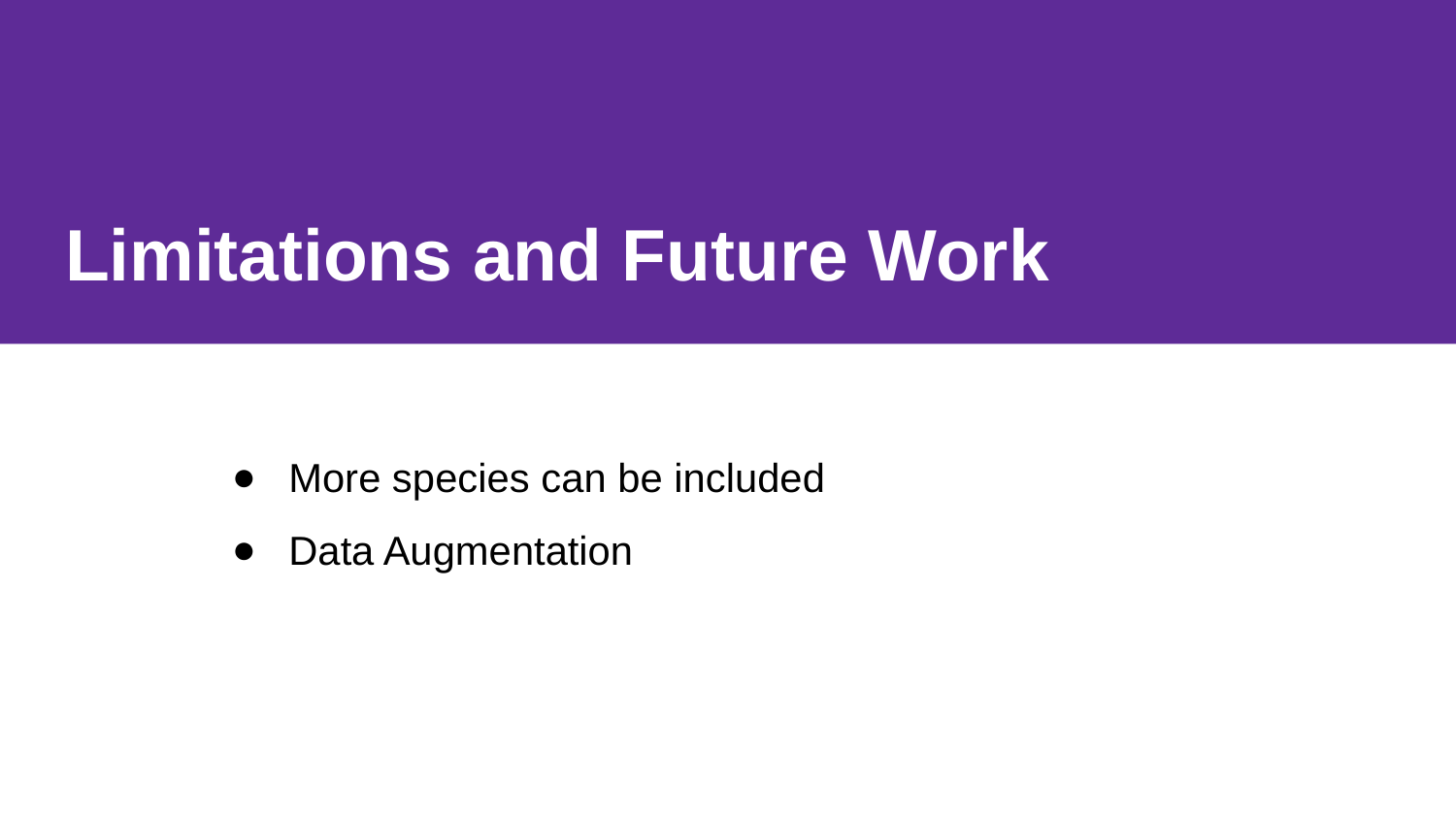

# Limitations and Future Work
More species can be included
Data Augmentation